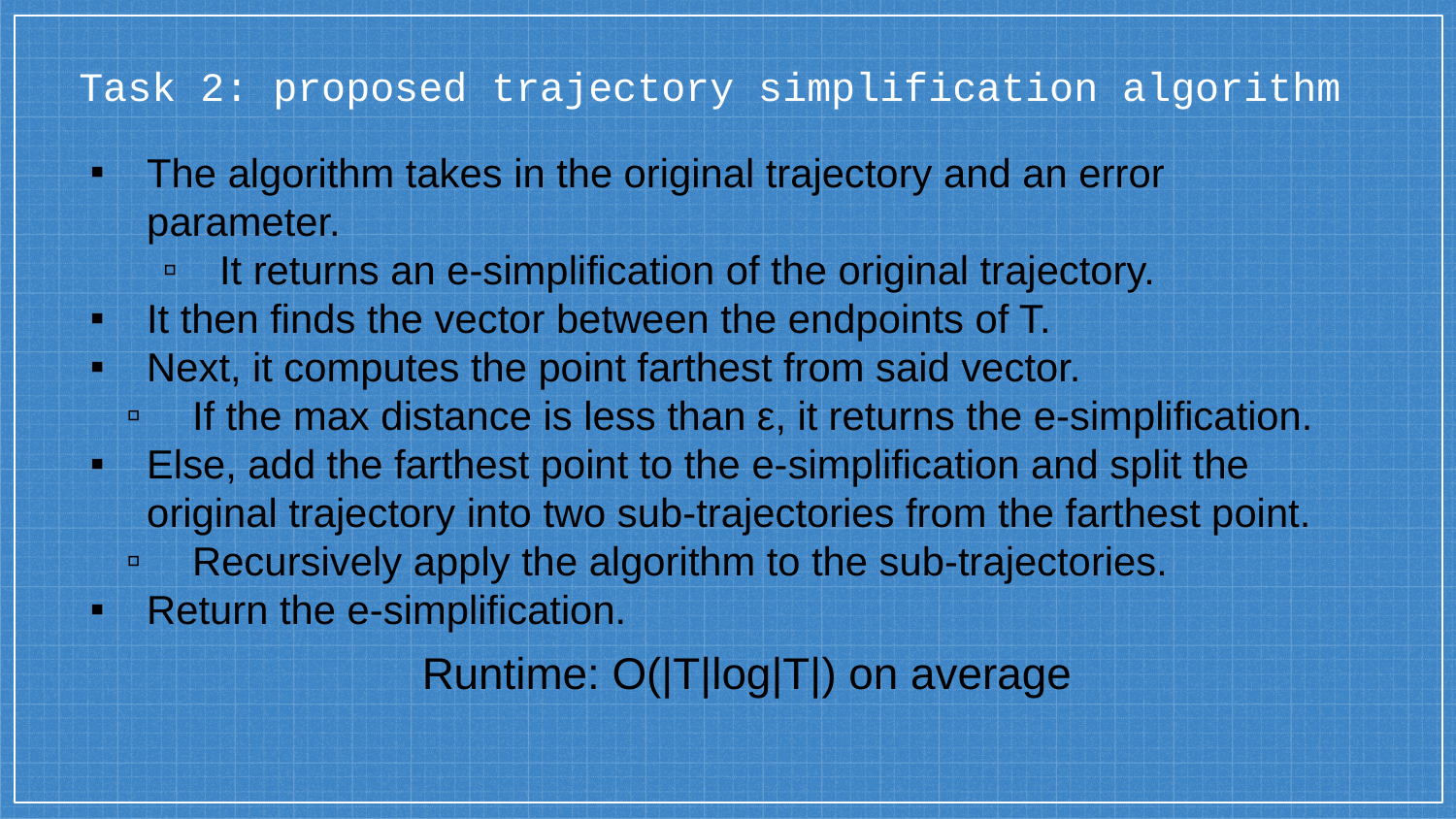

# Task 2: proposed trajectory simplification algorithm

The algorithm takes in the original trajectory and an error parameter.
It returns an e-simplification of the original trajectory.
It then finds the vector between the endpoints of T.
Next, it computes the point farthest from said vector.
If the max distance is less than ε, it returns the e-simplification.
Else, add the farthest point to the e-simplification and split the original trajectory into two sub-trajectories from the farthest point.
Recursively apply the algorithm to the sub-trajectories.
Return the e-simplification.
Runtime: O(|T|log|T|) on average